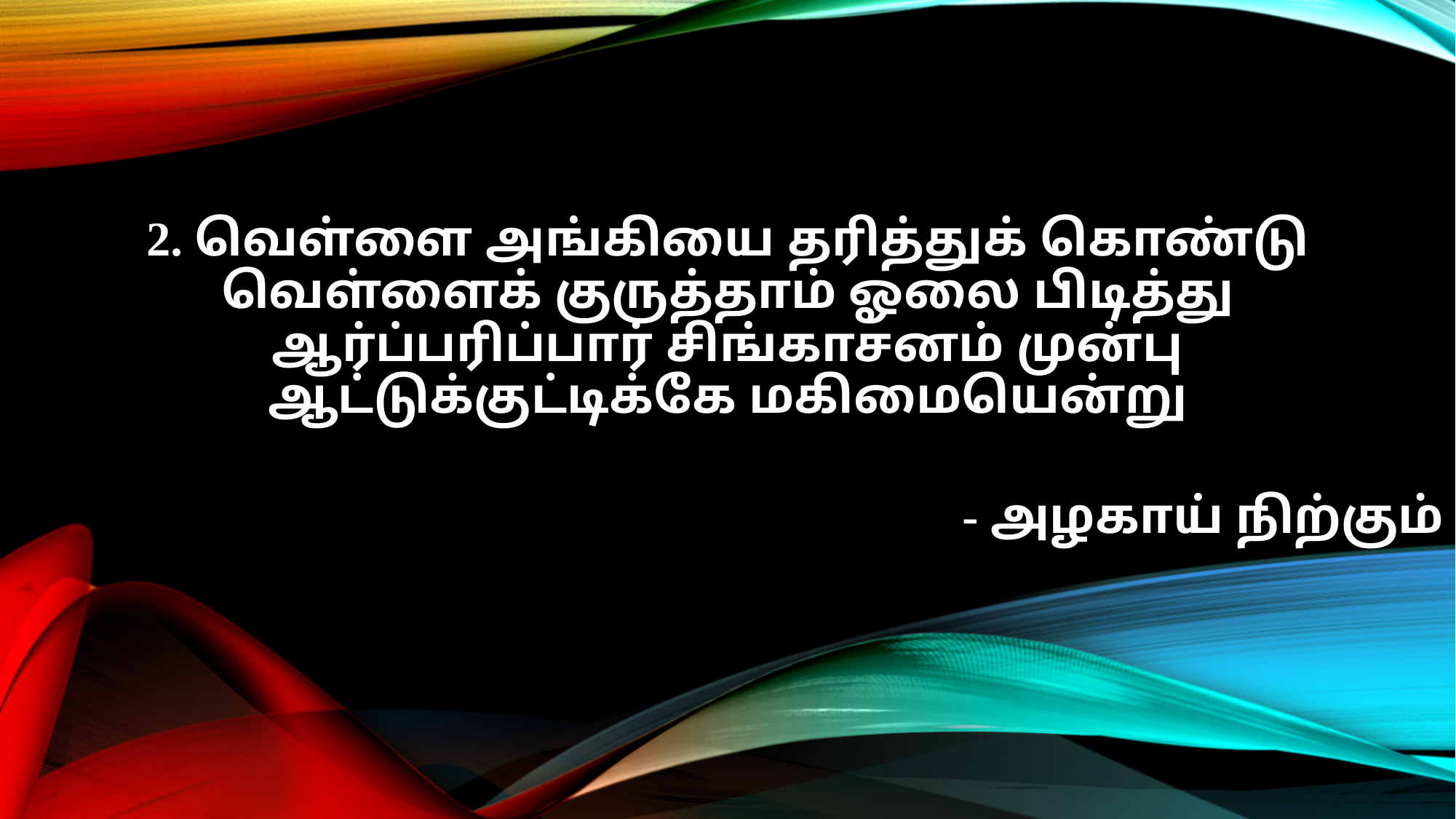

2. வெள்ளை அங்கியை தரித்துக் கொண்டு
வெள்ளைக் குருத்தாம் ஓலை பிடித்து
ஆர்ப்பரிப்பார் சிங்காசனம் முன்பு
ஆட்டுக்குட்டிக்கே மகிமையென்று
- அழகாய் நிற்கும்